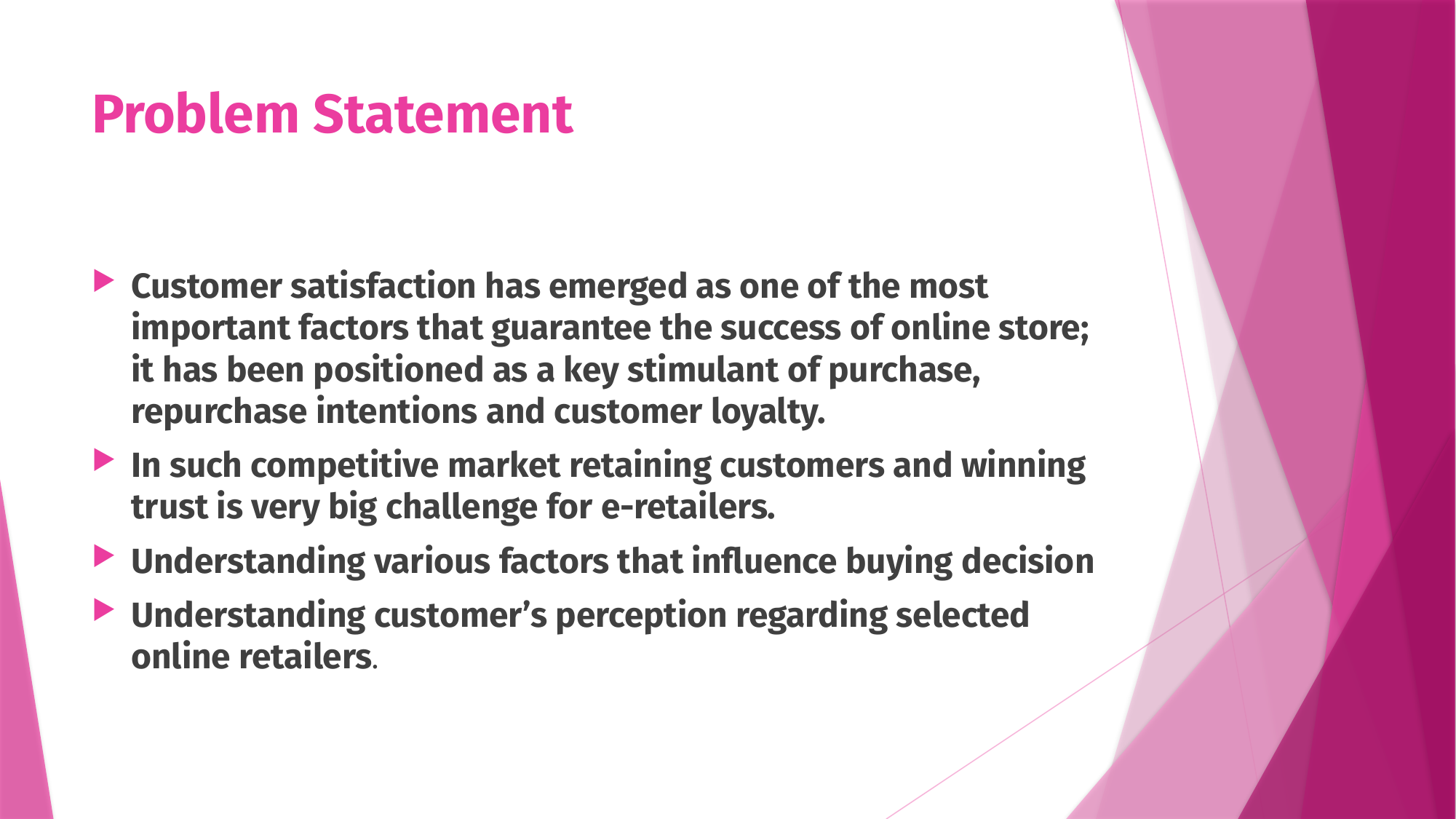

# Problem Statement
Customer satisfaction has emerged as one of the most important factors that guarantee the success of online store; it has been positioned as a key stimulant of purchase, repurchase intentions and customer loyalty.
In such competitive market retaining customers and winning trust is very big challenge for e-retailers.
Understanding various factors that influence buying decision
Understanding customer’s perception regarding selected online retailers.